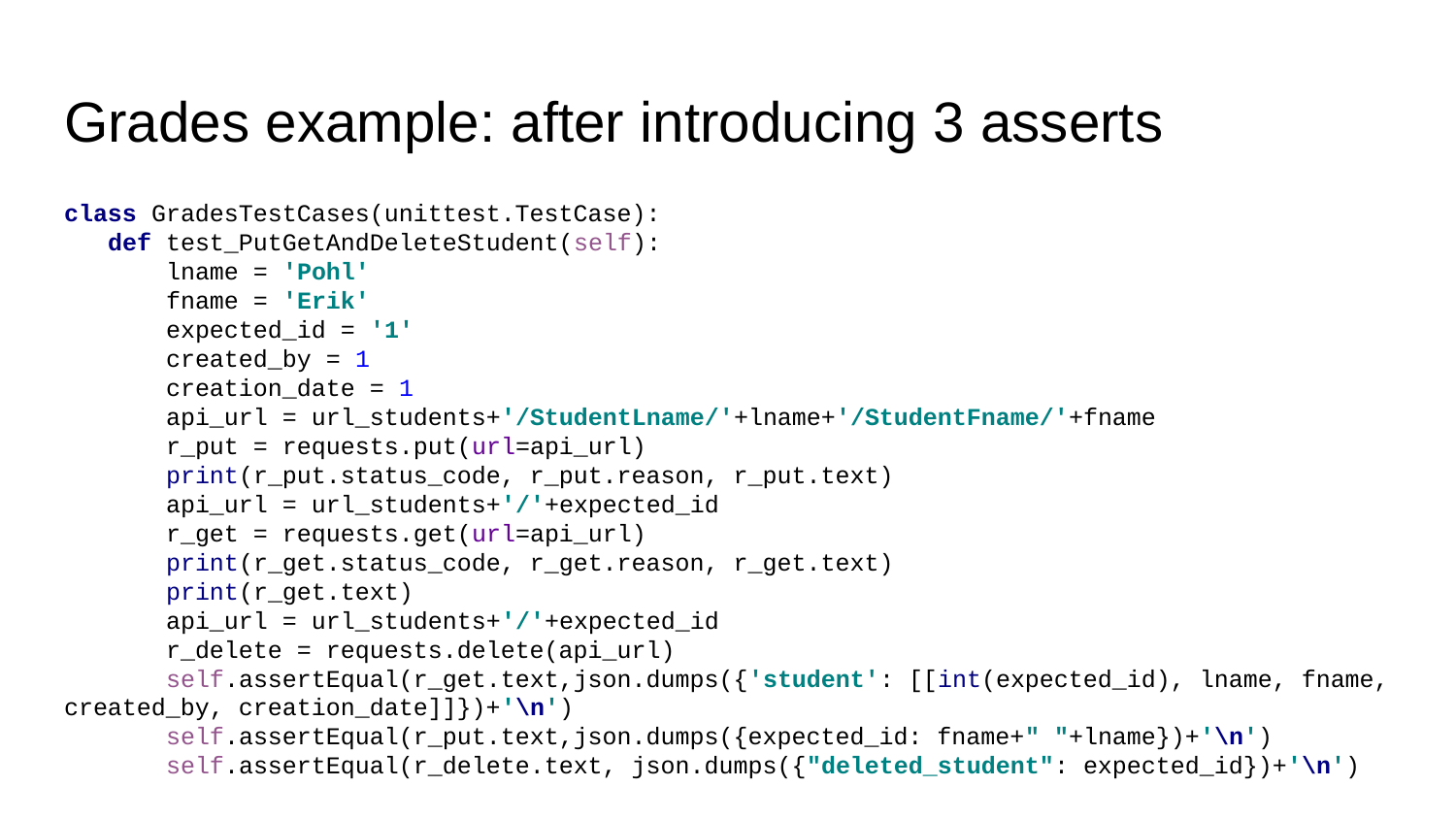

# Grades example: after introducing 3 asserts
class GradesTestCases(unittest.TestCase):
   def test_PutGetAndDeleteStudent(self):
       lname = 'Pohl'
       fname = 'Erik'
       expected_id = '1'
       created_by = 1
       creation_date = 1
       api_url = url_students+'/StudentLname/'+lname+'/StudentFname/'+fname
       r_put = requests.put(url=api_url)
       print(r_put.status_code, r_put.reason, r_put.text)
       api_url = url_students+'/'+expected_id
       r_get = requests.get(url=api_url)
       print(r_get.status_code, r_get.reason, r_get.text)
       print(r_get.text)
       api_url = url_students+'/'+expected_id
       r_delete = requests.delete(api_url)
       self.assertEqual(r_get.text,json.dumps({'student': [[int(expected_id), lname, fname, created_by, creation_date]]})+'\n')
       self.assertEqual(r_put.text,json.dumps({expected_id: fname+" "+lname})+'\n')
       self.assertEqual(r_delete.text, json.dumps({"deleted_student": expected_id})+'\n')